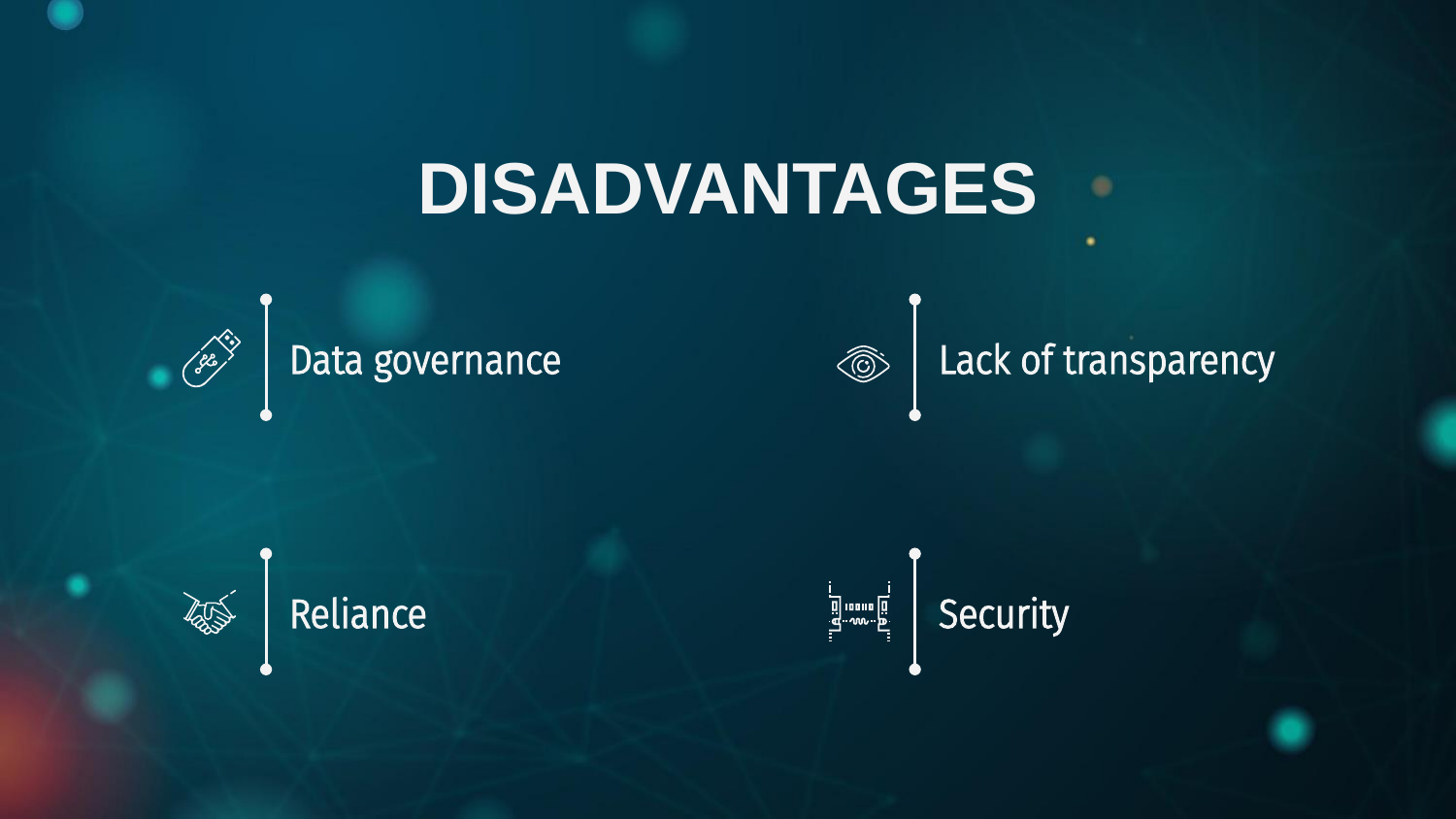

# DISADVANTAGES
Data governance
Lack of transparency

Reliance
Security